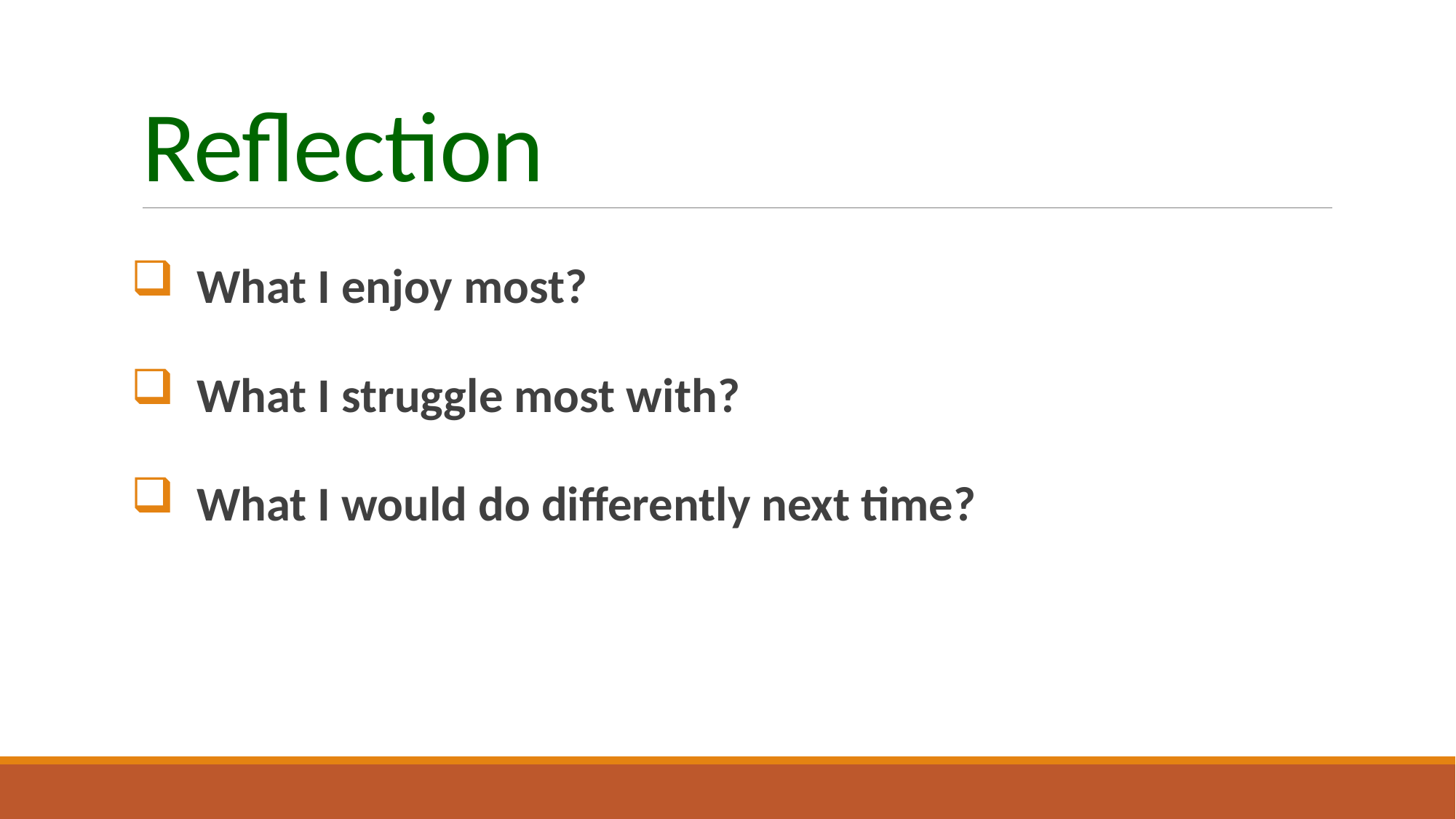

# Reflection
  What I enjoy most?
  What I struggle most with?
  What I would do differently next time?